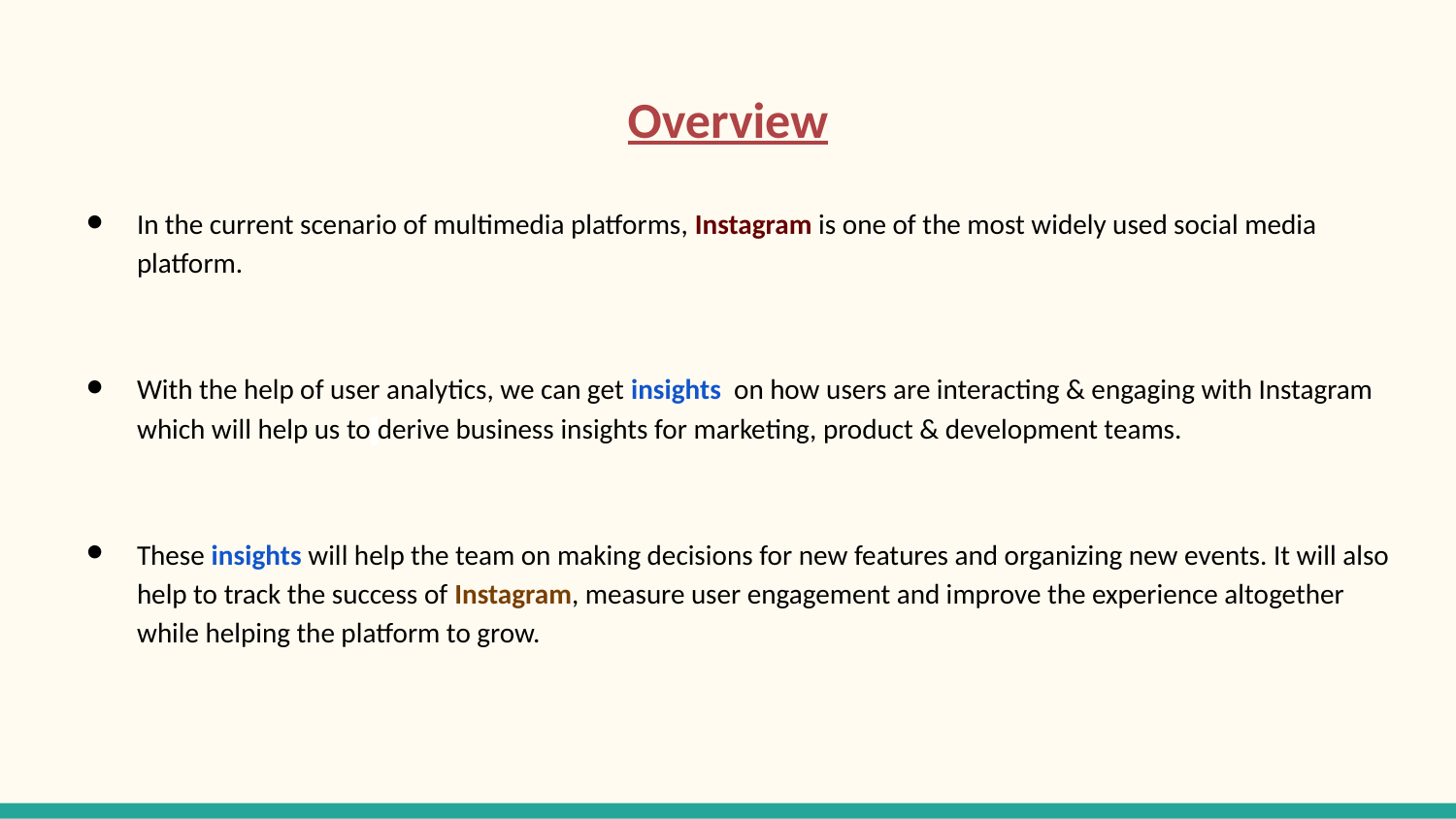

# Overview
In the current scenario of multimedia platforms, Instagram is one of the most widely used social media platform.

With the help of user analytics, we can get insights  on how users are interacting & engaging with Instagram which will help us to derive business insights for marketing, product & development teams.

These insights will help the team on making decisions for new features and organizing new events. It will also help to track the success of Instagram, measure user engagement and improve the experience altogether while helping the platform to grow.